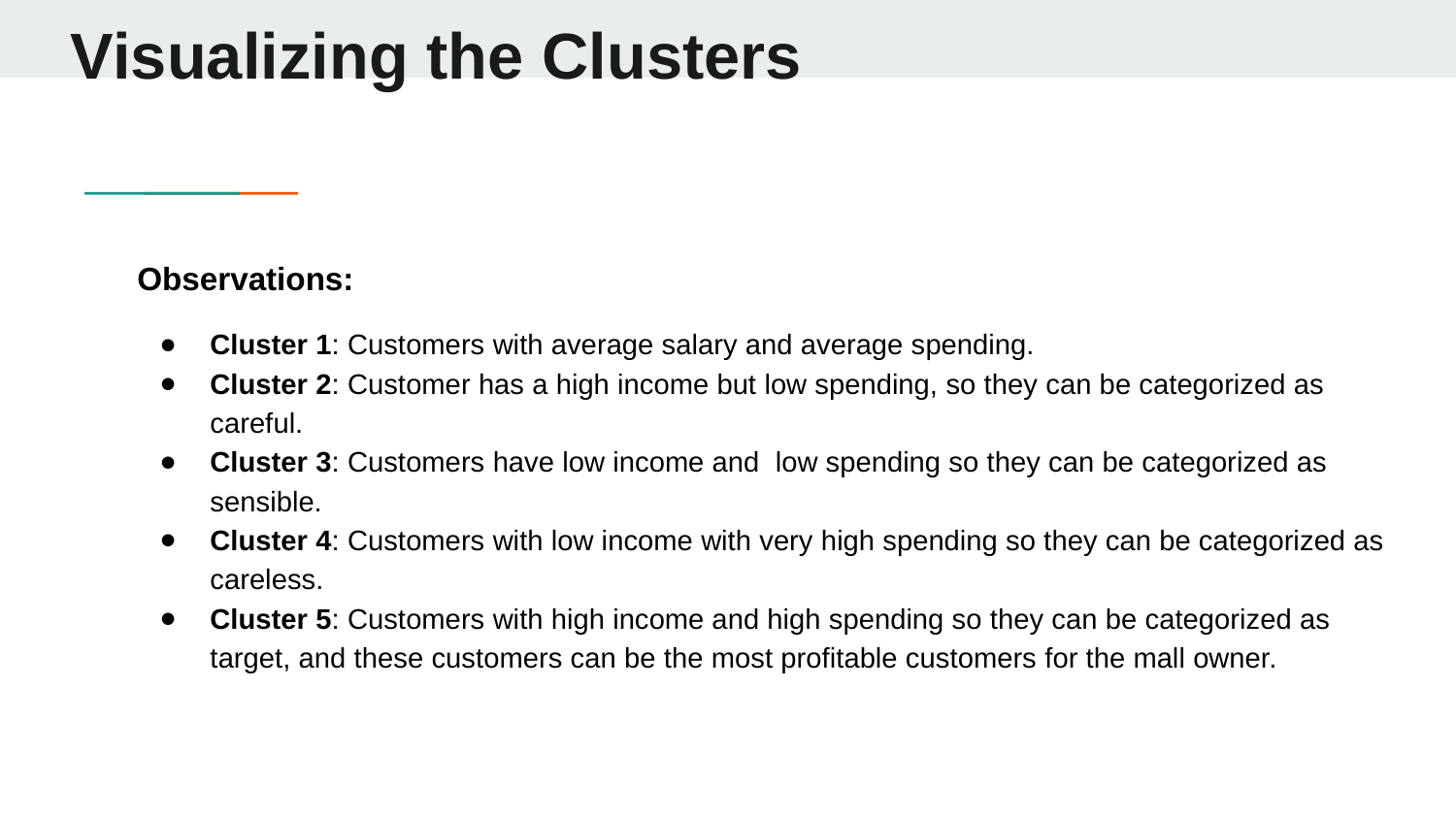

# Visualizing the Clusters

Observations:
Cluster 1: Customers with average salary and average spending.
Cluster 2: Customer has a high income but low spending, so they can be categorized as careful.
Cluster 3: Customers have low income and  low spending so they can be categorized as sensible.
Cluster 4: Customers with low income with very high spending so they can be categorized as careless.
Cluster 5: Customers with high income and high spending so they can be categorized as target, and these customers can be the most profitable customers for the mall owner.